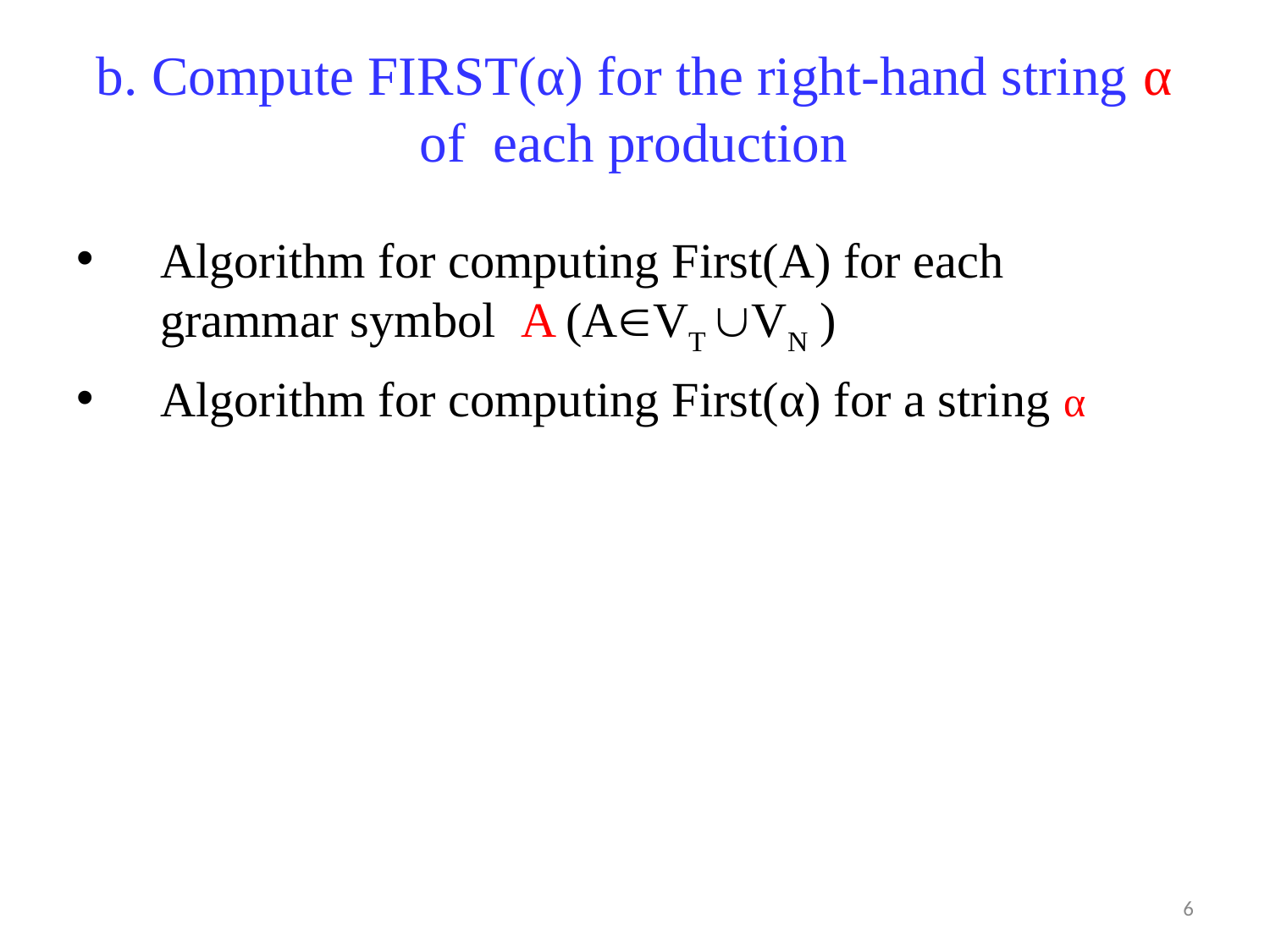

# b. Compute FIRST(α) for the right-hand string α of  each production
Algorithm for computing First(A) for each grammar symbol  A (A∈VT ∪VN )
Algorithm for computing First(α) for a string α
6